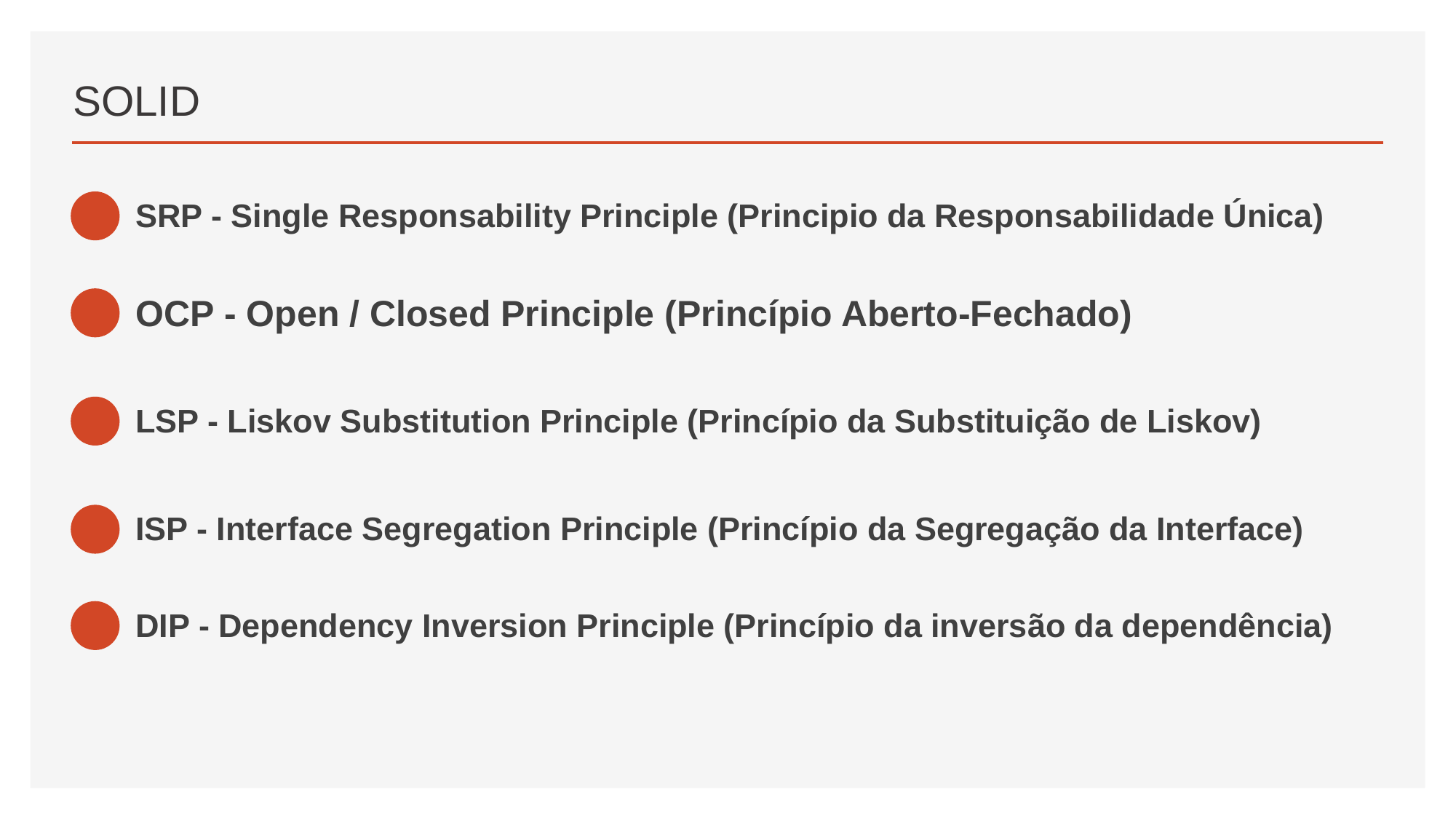

# SOLID

SRP - Single Responsability Principle (Principio da Responsabilidade Única)

OCP - Open / Closed Principle (Princípio Aberto-Fechado)

LSP - Liskov Substitution Principle (Princípio da Substituição de Liskov)

ISP - Interface Segregation Principle (Princípio da Segregação da Interface)

DIP - Dependency Inversion Principle (Princípio da inversão da dependência)